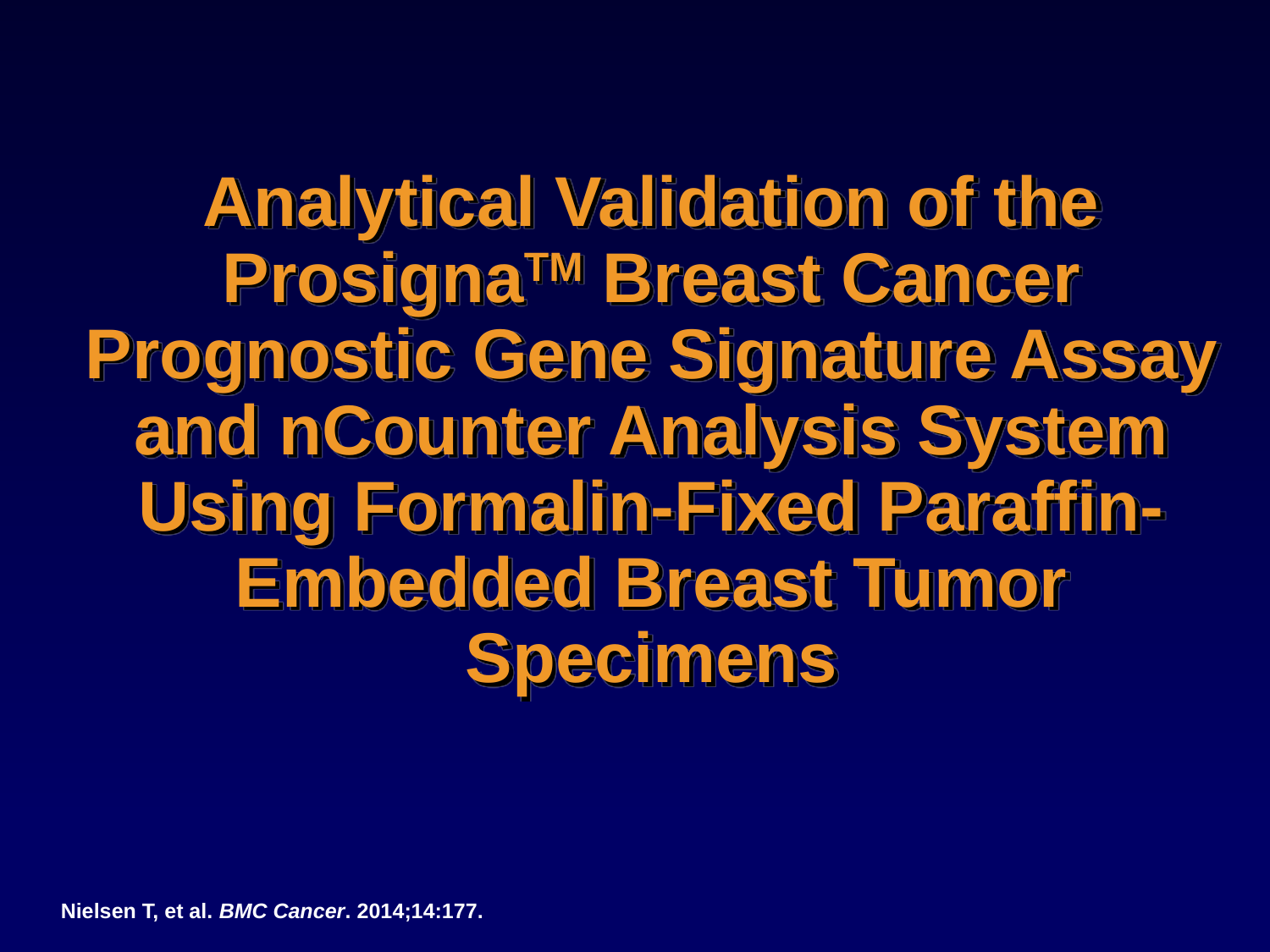

# Analytical Validation of the ProsignaTM Breast Cancer Prognostic Gene Signature Assay and nCounter Analysis System Using Formalin-Fixed Paraffin-Embedded Breast Tumor Specimens
Nielsen T, et al. BMC Cancer. 2014;14:177.